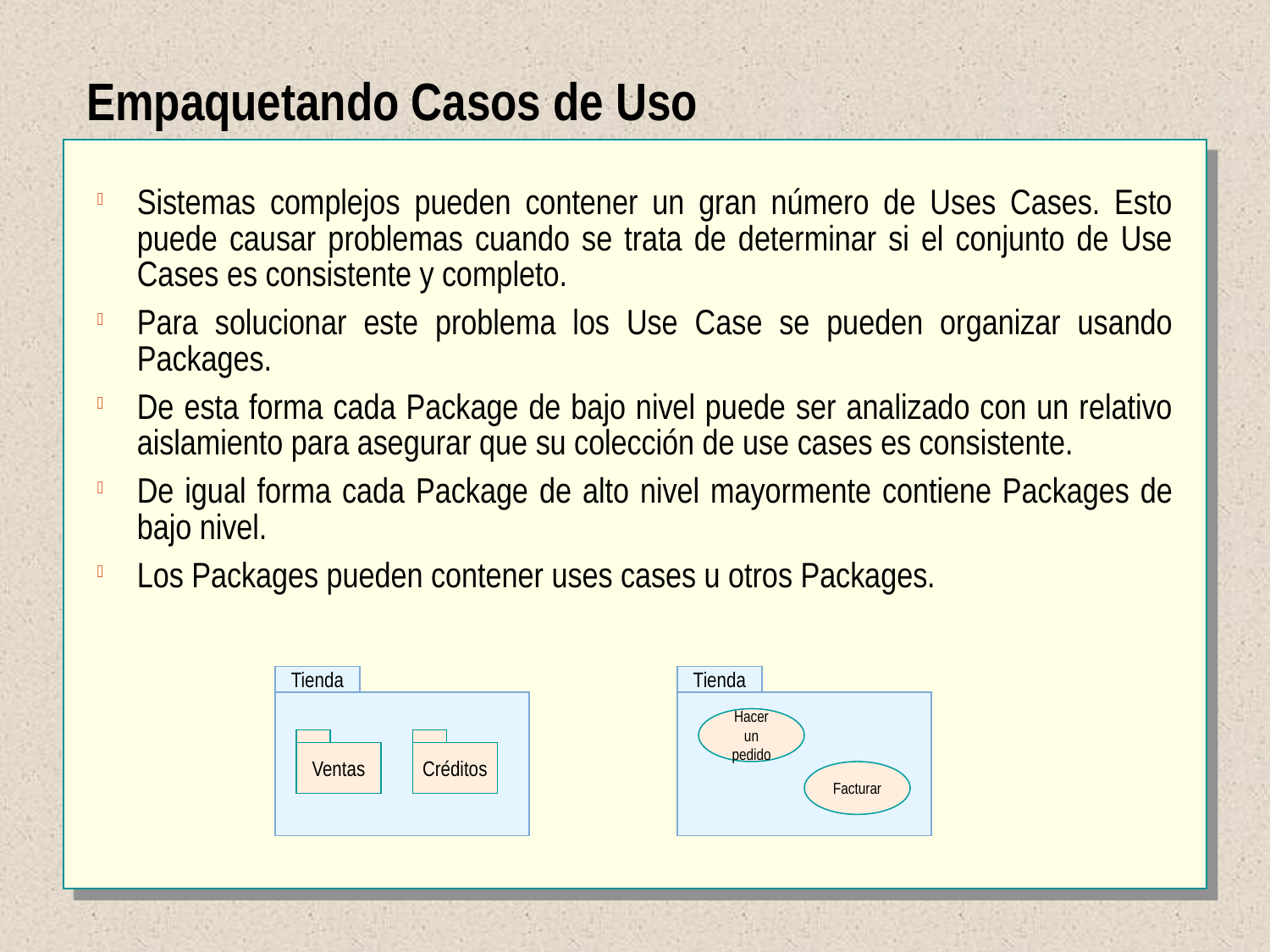

Empaquetando Casos de Uso
Sistemas complejos pueden contener un gran número de Uses Cases. Esto puede causar problemas cuando se trata de determinar si el conjunto de Use Cases es consistente y completo.
Para solucionar este problema los Use Case se pueden organizar usando Packages.
De esta forma cada Package de bajo nivel puede ser analizado con un relativo aislamiento para asegurar que su colección de use cases es consistente.
De igual forma cada Package de alto nivel mayormente contiene Packages de bajo nivel.
Los Packages pueden contener uses cases u otros Packages.
Tienda

Ventas

Créditos
Tienda

Hacer un pedido
Facturar